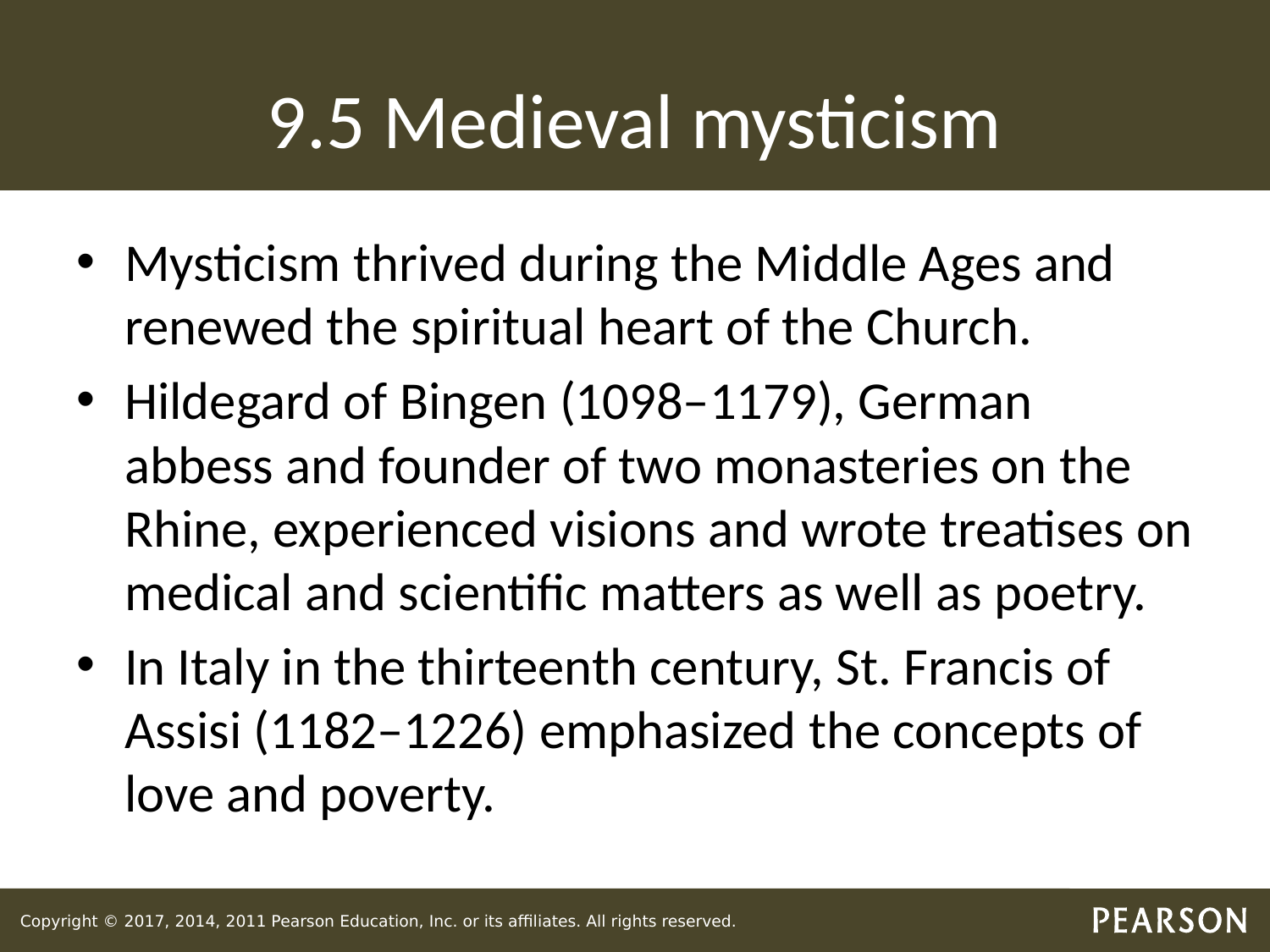

# 9.5 Medieval mysticism
Mysticism thrived during the Middle Ages and renewed the spiritual heart of the Church.
Hildegard of Bingen (1098–1179), German abbess and founder of two monasteries on the Rhine, experienced visions and wrote treatises on medical and scientific matters as well as poetry.
In Italy in the thirteenth century, St. Francis of Assisi (1182–1226) emphasized the concepts of love and poverty.